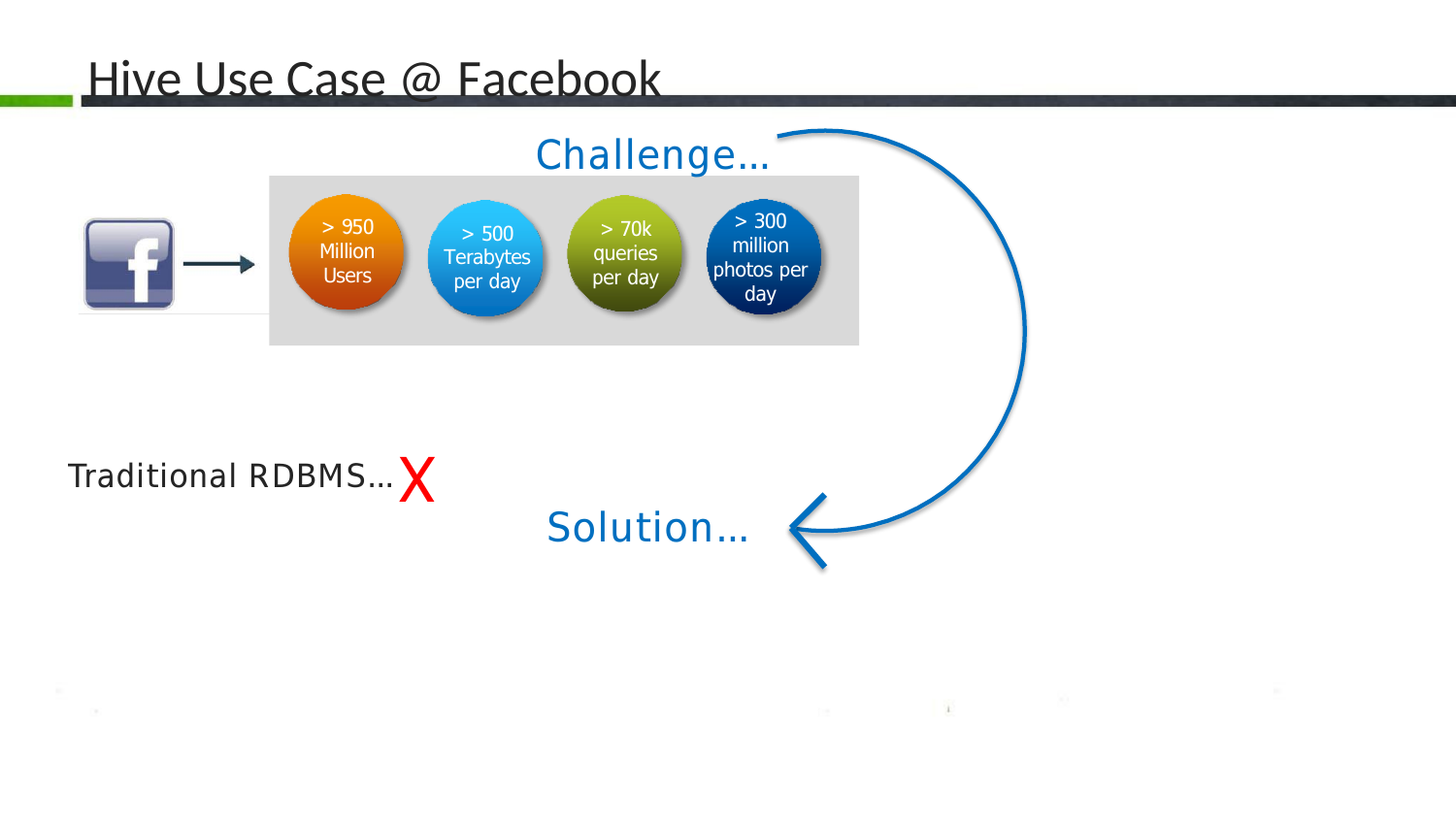

# Hive Use Case @ Facebook

Challenge…

> 300
million photos per day
> 950
Million Users
> 70k
queries per day
> 500
Terabytes
per day
Traditional RDBMS…X

Solution…